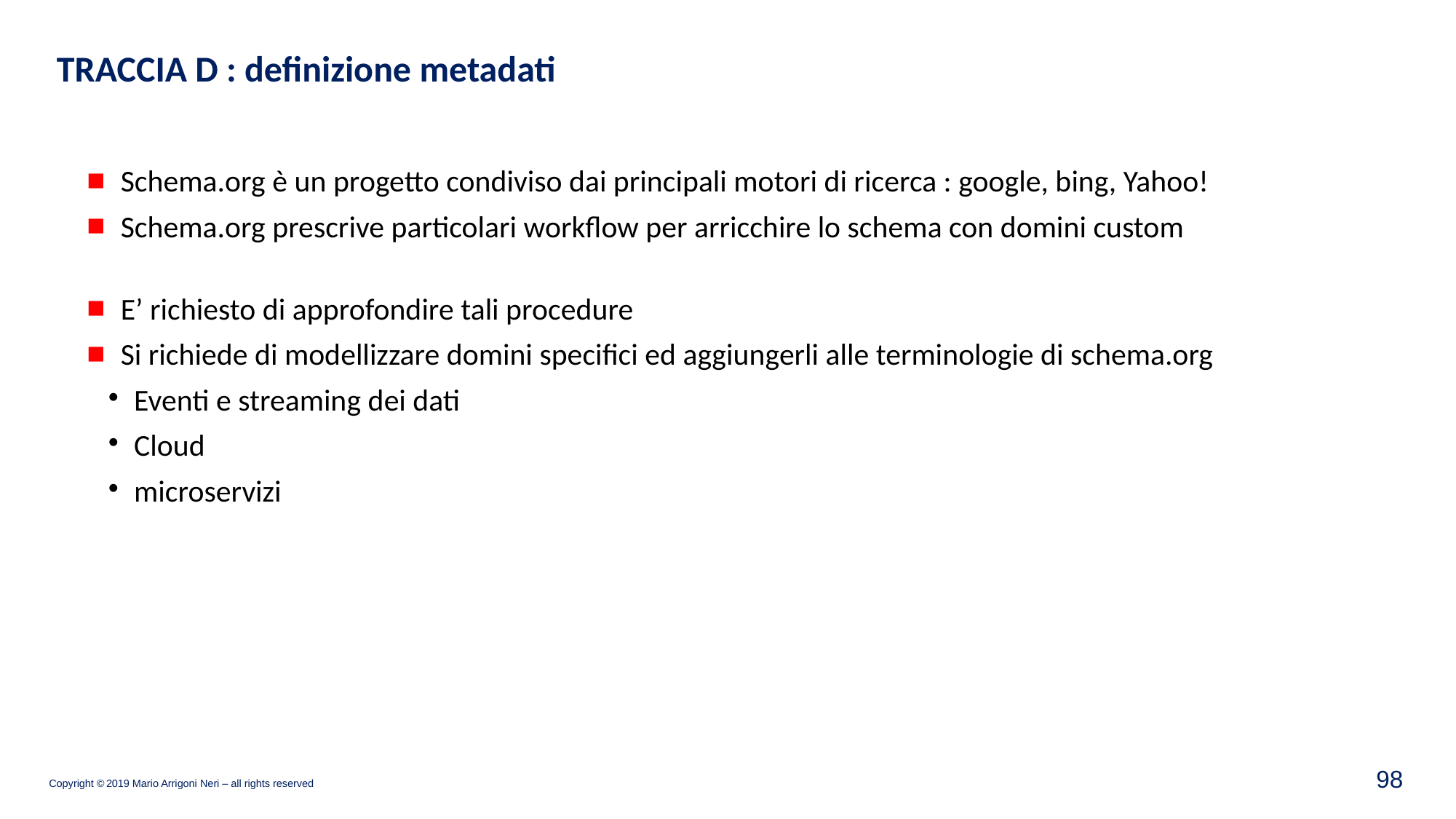

TRACCIA D : definizione metadati

Schema.org è un progetto condiviso dai principali motori di ricerca : google, bing, Yahoo!
Schema.org prescrive particolari workflow per arricchire lo schema con domini custom
E’ richiesto di approfondire tali procedure
Si richiede di modellizzare domini specifici ed aggiungerli alle terminologie di schema.org
Eventi e streaming dei dati
Cloud
microservizi
98